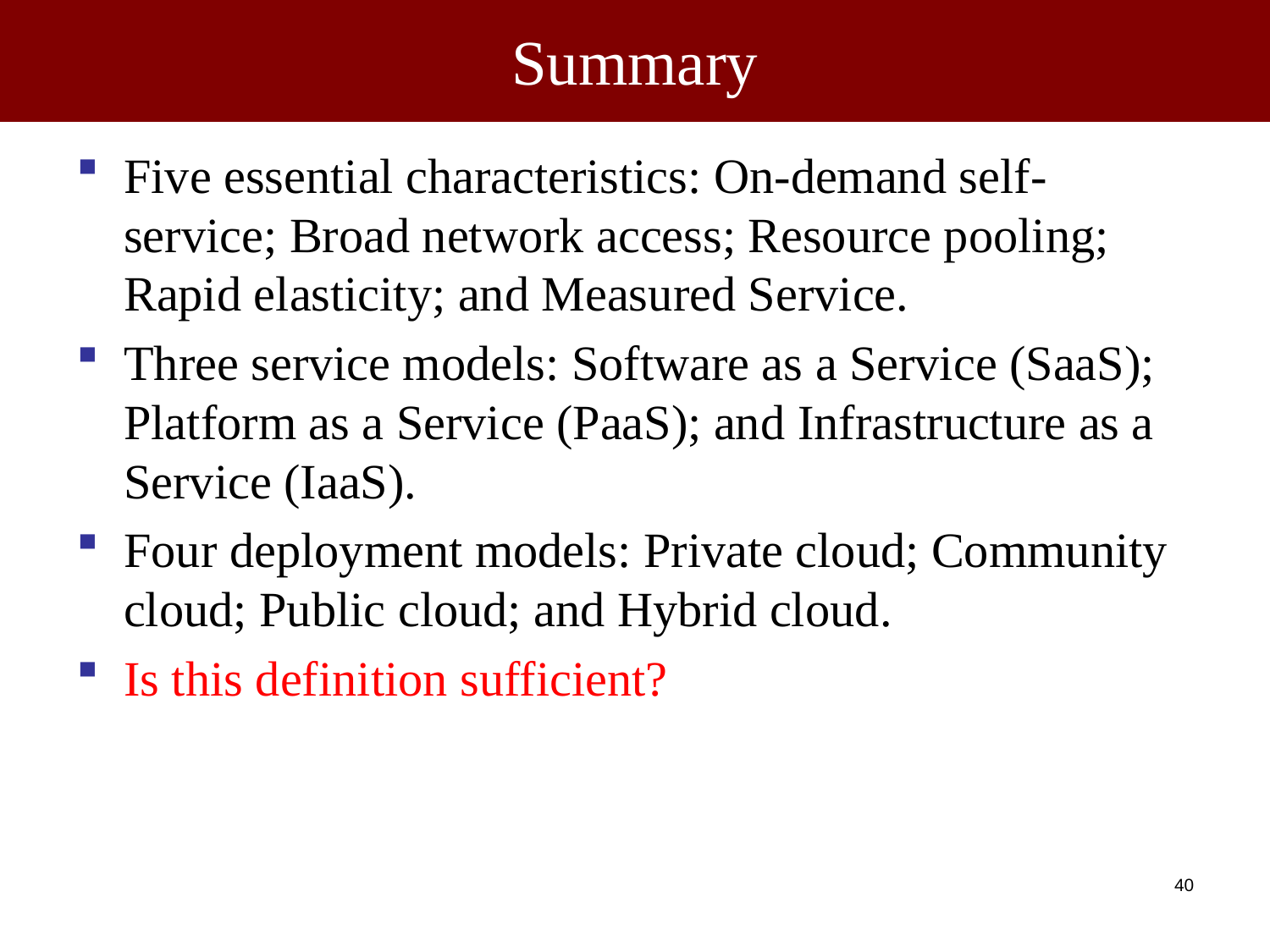

# Summary
Five essential characteristics: On-demand self-service; Broad network access; Resource pooling; Rapid elasticity; and Measured Service.
Three service models: Software as a Service (SaaS); Platform as a Service (PaaS); and Infrastructure as a Service (IaaS).
Four deployment models: Private cloud; Community cloud; Public cloud; and Hybrid cloud.
Is this definition sufficient?
40